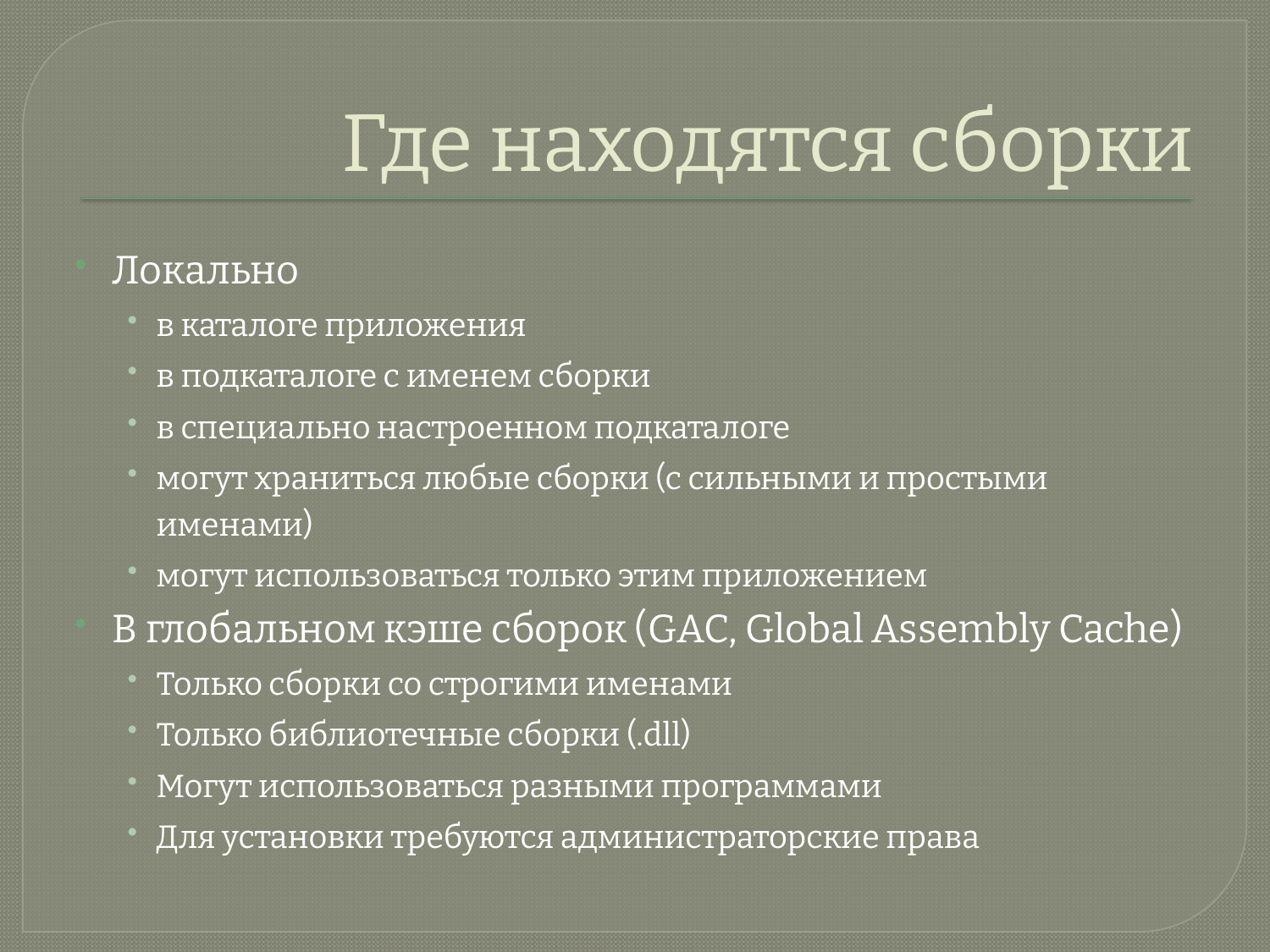

# Где находятся сборки
Локально
в каталоге приложения
в подкаталоге с именем сборки
в специально настроенном подкаталоге
могут храниться любые сборки (с сильными и простыми именами)
могут использоваться только этим приложением
В глобальном кэше сборок (GAC, Global Assembly Cache)
Только сборки со строгими именами
Только библиотечные сборки (.dll)
Могут использоваться разными программами
Для установки требуются администраторские права